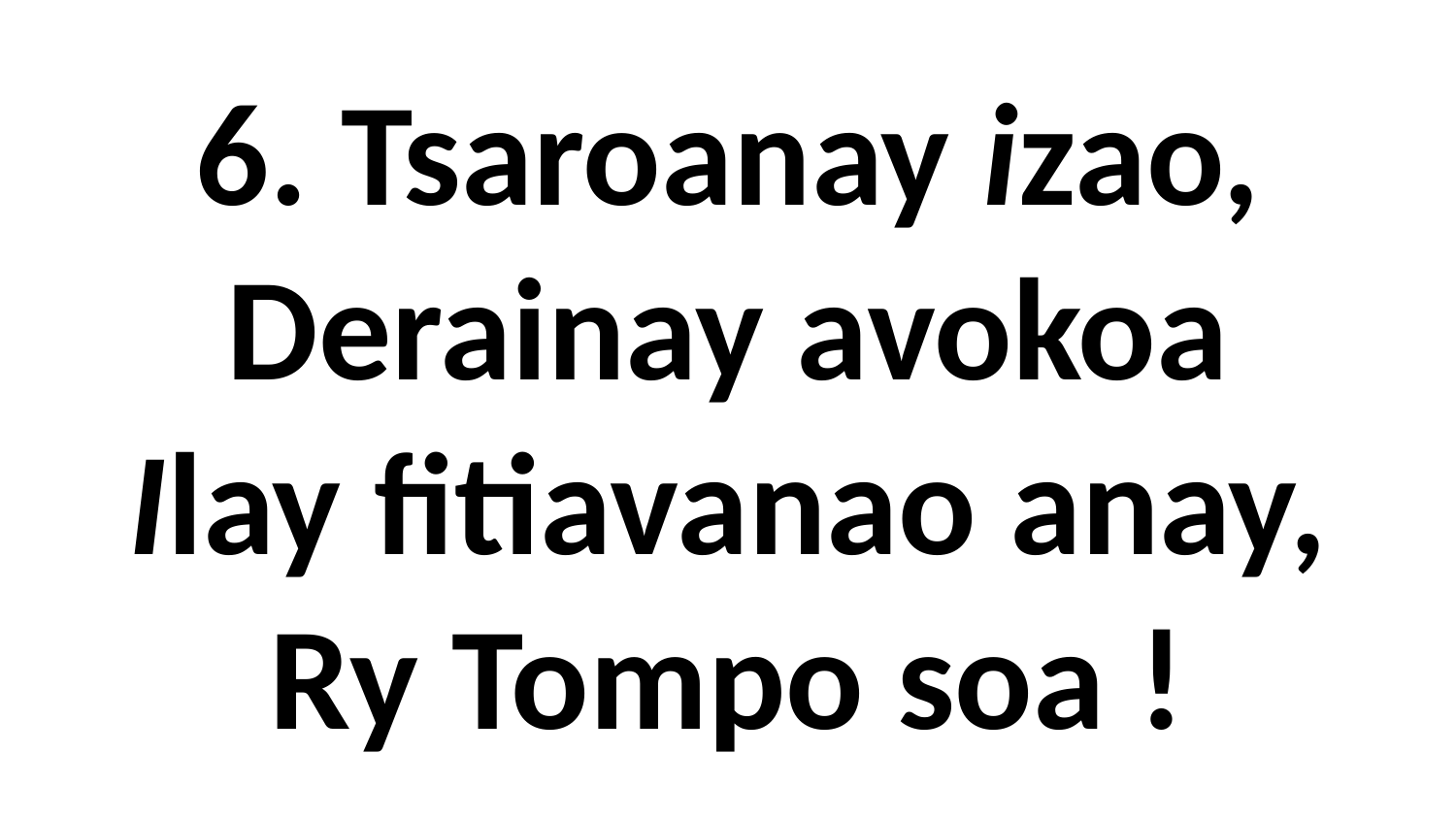

# 6. Tsaroanay izao, Derainay avokoa Ilay fitiavanao anay, Ry Tompo soa !